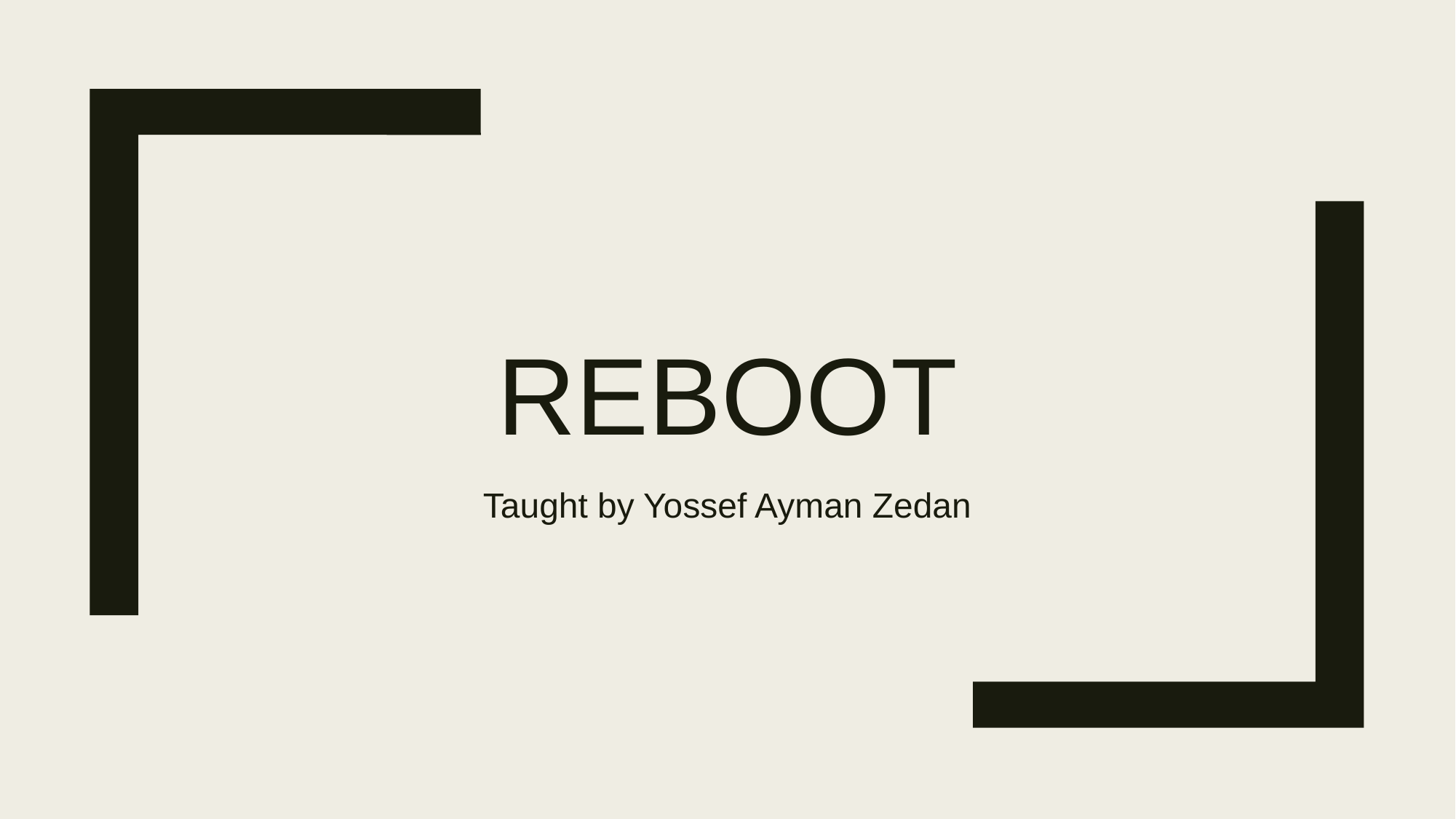

# reboot
Taught by Yossef Ayman Zedan